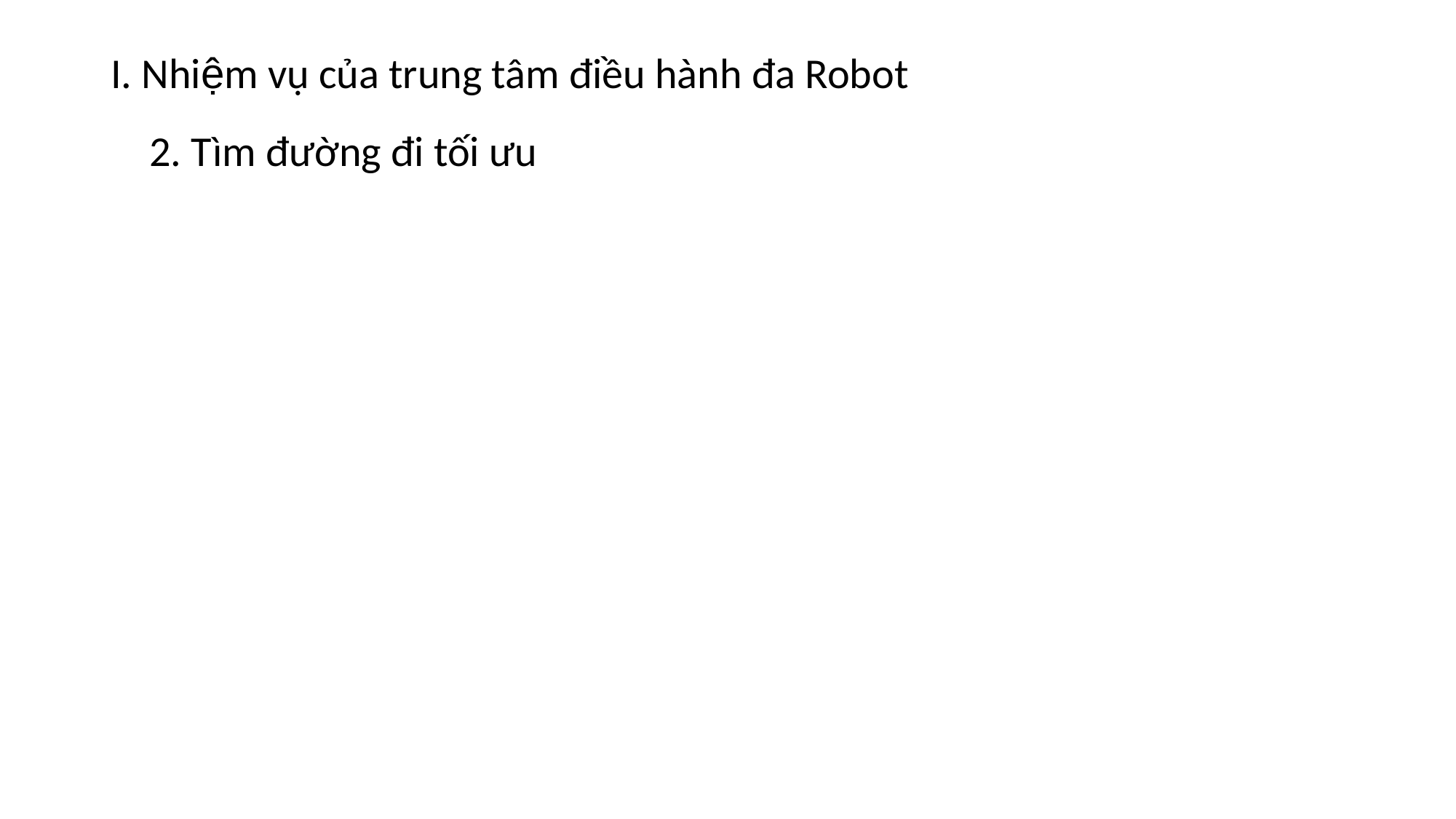

I. Nhiệm vụ của trung tâm điều hành đa Robot
    2. Tìm đường đi tối ưu